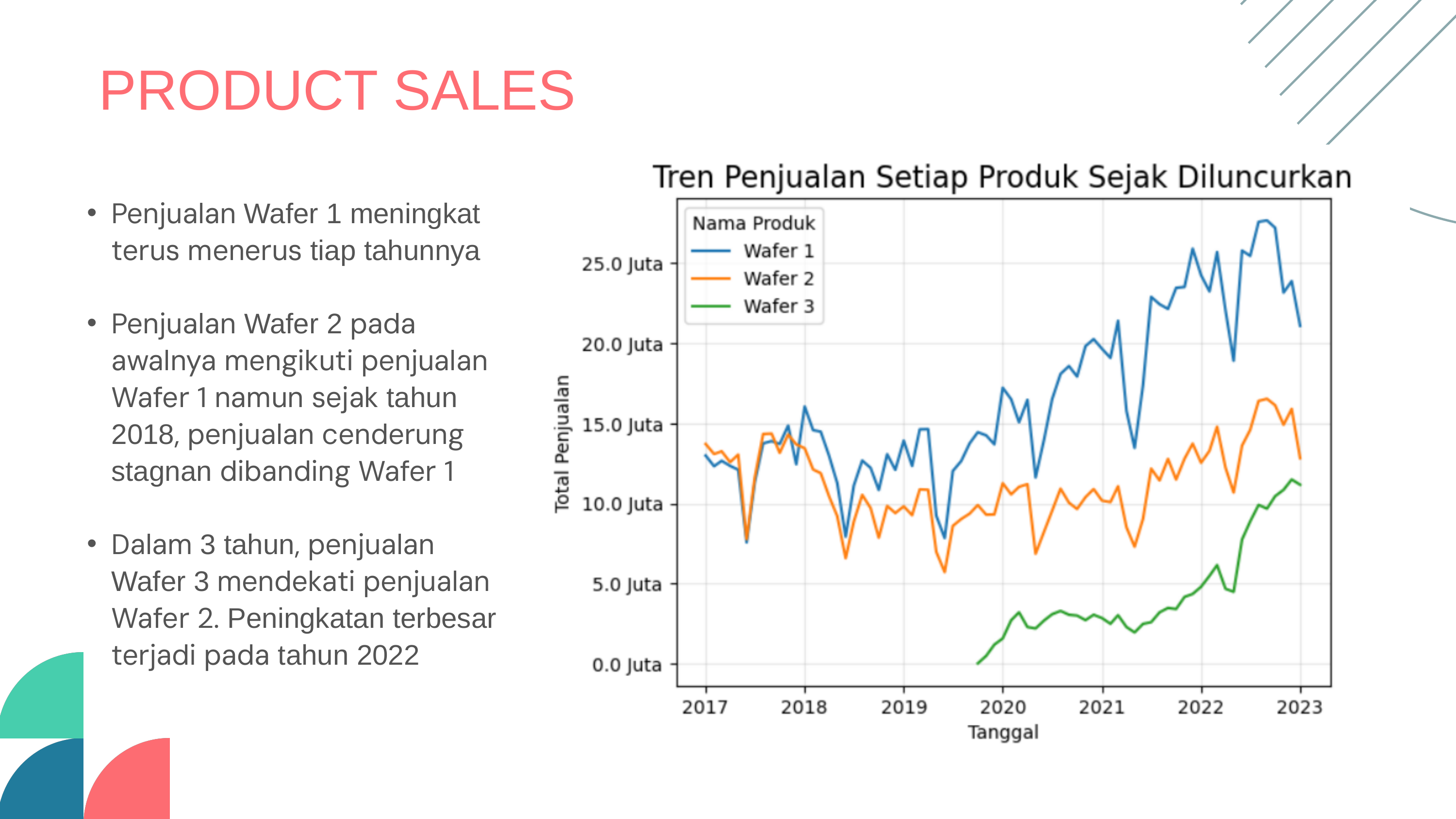

PRODUCT SALES

Penjualan Wafer 1 meningkat terus menerus tiap tahunnya

Penjualan Wafer 2 pada awalnya mengikuti penjualan Wafer 1 namun sejak tahun 2018, penjualan cenderung stagnan dibanding Wafer 1

Dalam 3 tahun, penjualan Wafer 3 mendekati penjualan Wafer 2. Peningkatan terbesar terjadi pada tahun 2022